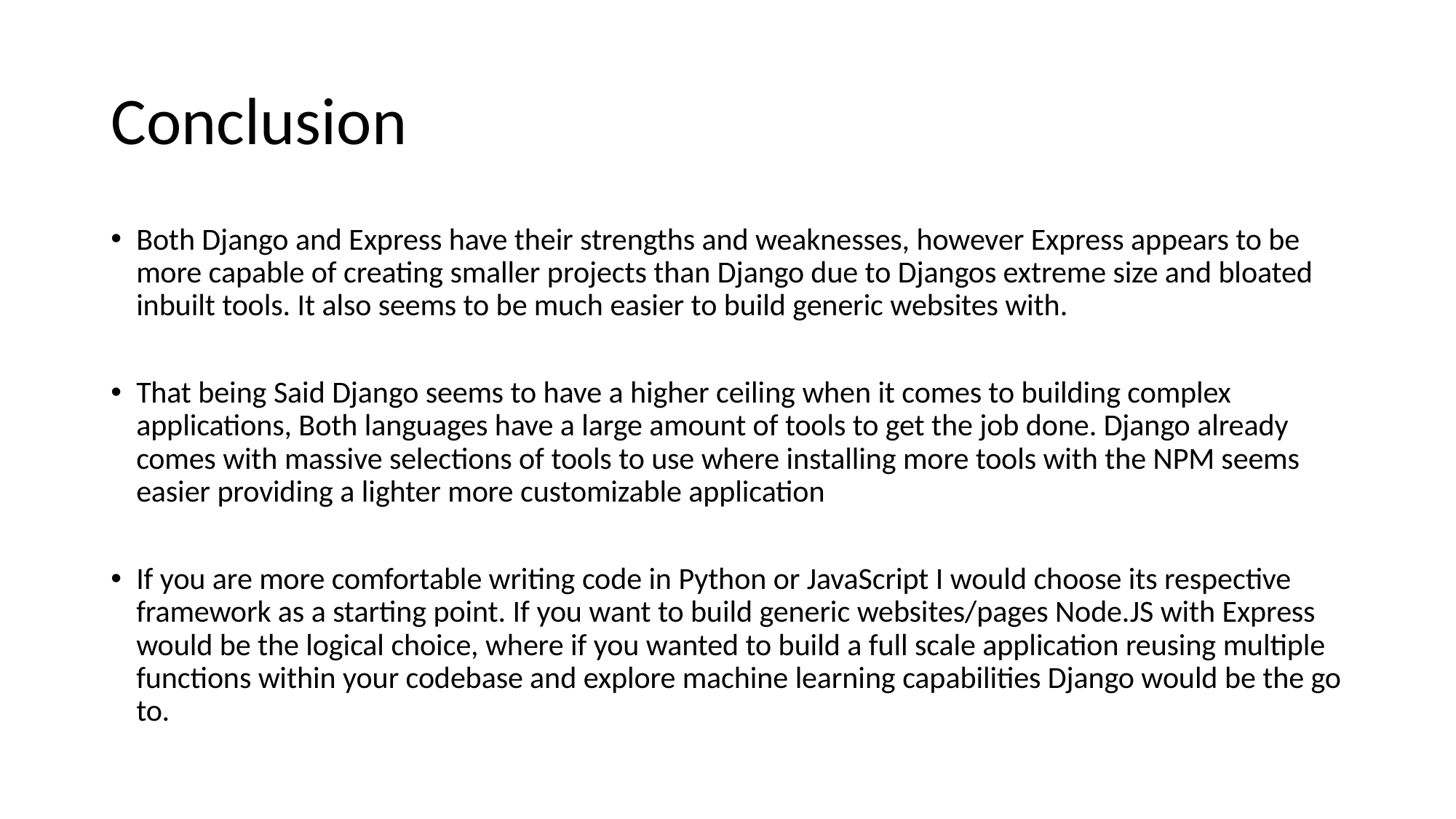

# Conclusion
Both Django and Express have their strengths and weaknesses, however Express appears to be more capable of creating smaller projects than Django due to Djangos extreme size and bloated inbuilt tools. It also seems to be much easier to build generic websites with.

That being Said Django seems to have a higher ceiling when it comes to building complex applications, Both languages have a large amount of tools to get the job done. Django already comes with massive selections of tools to use where installing more tools with the NPM seems easier providing a lighter more customizable application

If you are more comfortable writing code in Python or JavaScript I would choose its respective framework as a starting point. If you want to build generic websites/pages Node.JS with Express would be the logical choice, where if you wanted to build a full scale application reusing multiple functions within your codebase and explore machine learning capabilities Django would be the go to.